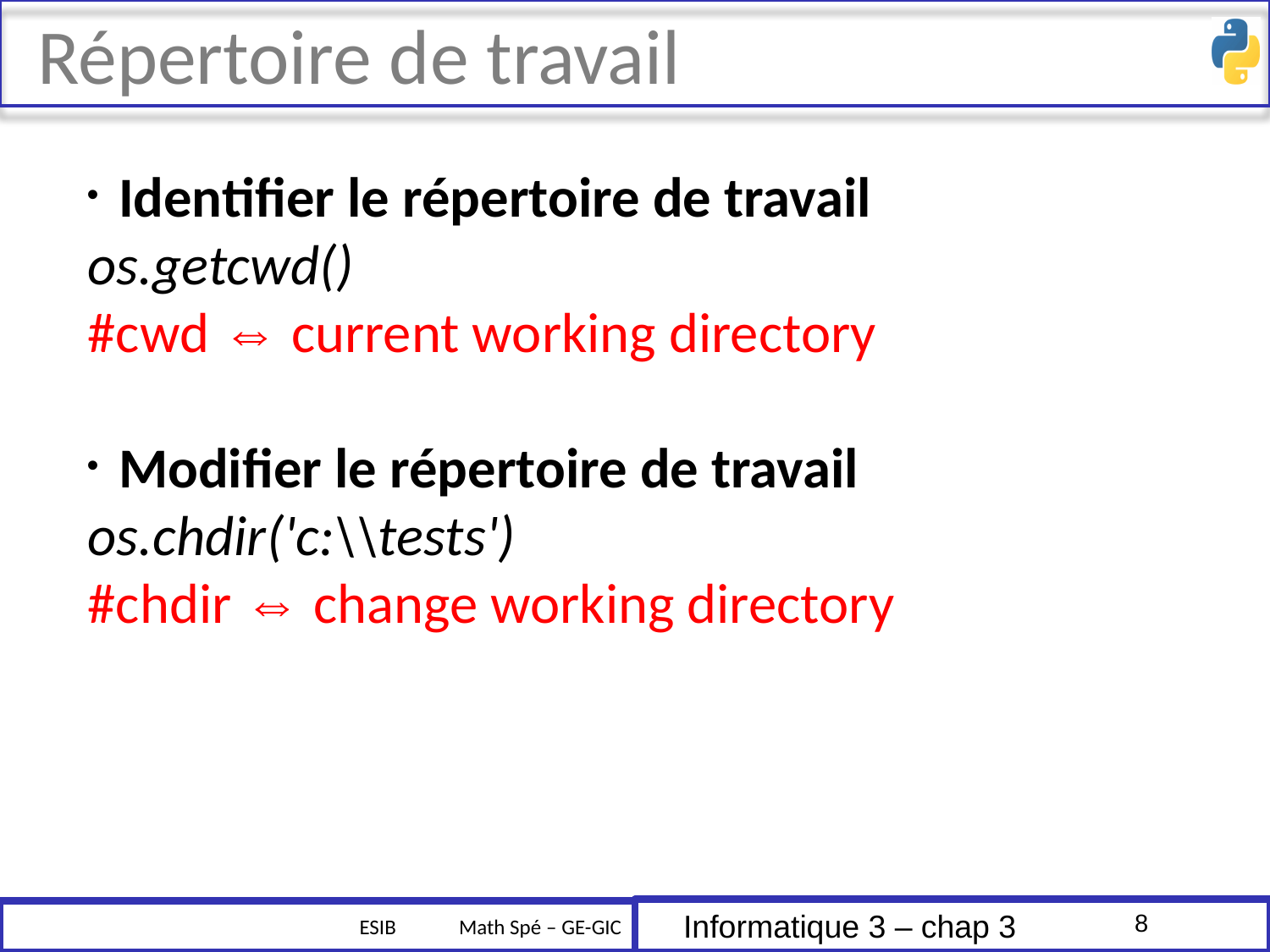

# Répertoire de travail
Identifier le répertoire de travail
os.getcwd()
#cwd ⇔ current working directory

Modifier le répertoire de travail
os.chdir('c:\\tests')
#chdir ⇔ change working directory

8